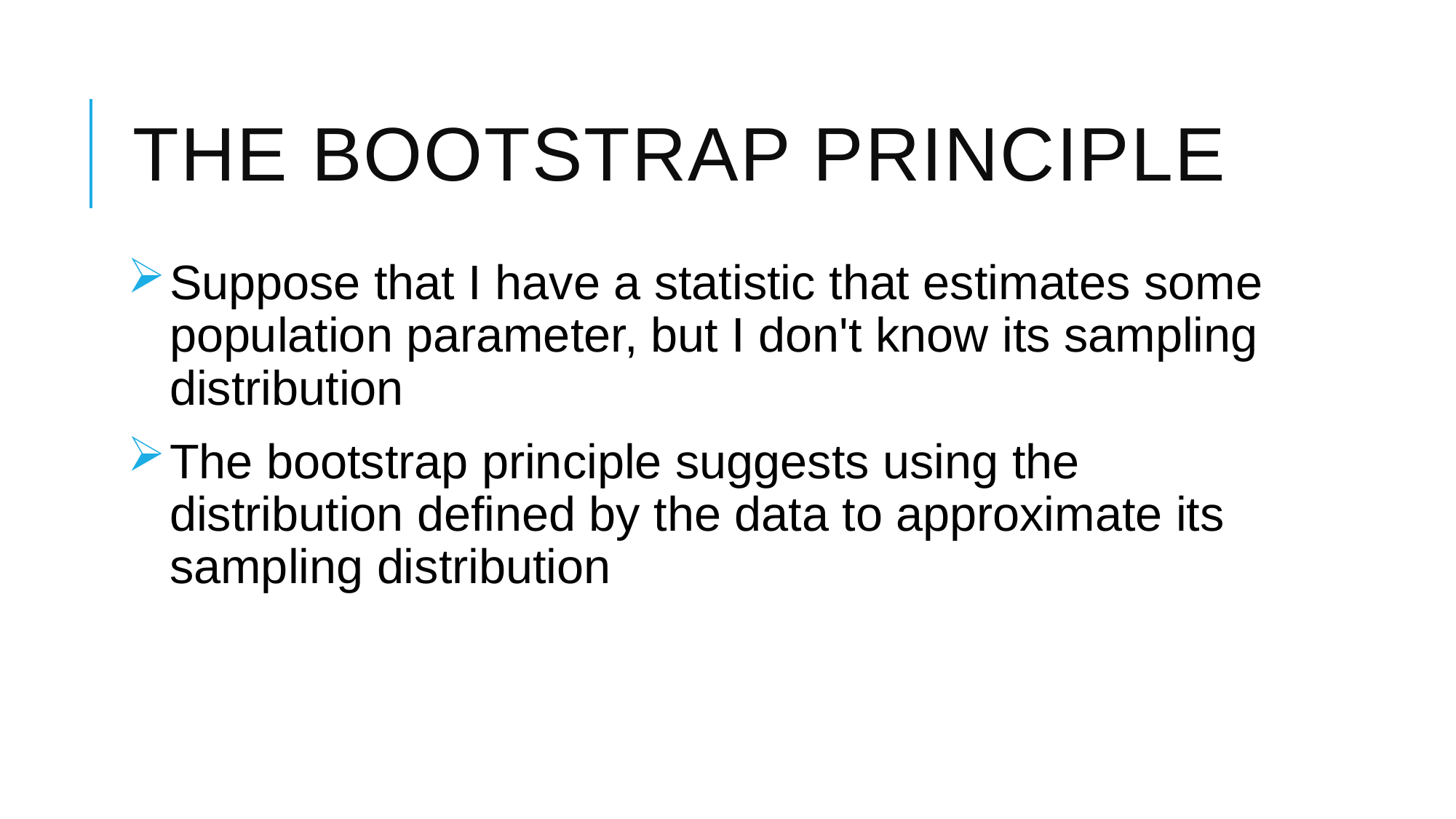

# The bootstrap principle
Suppose that I have a statistic that estimates some population parameter, but I don't know its sampling distribution
The bootstrap principle suggests using the distribution defined by the data to approximate its sampling distribution